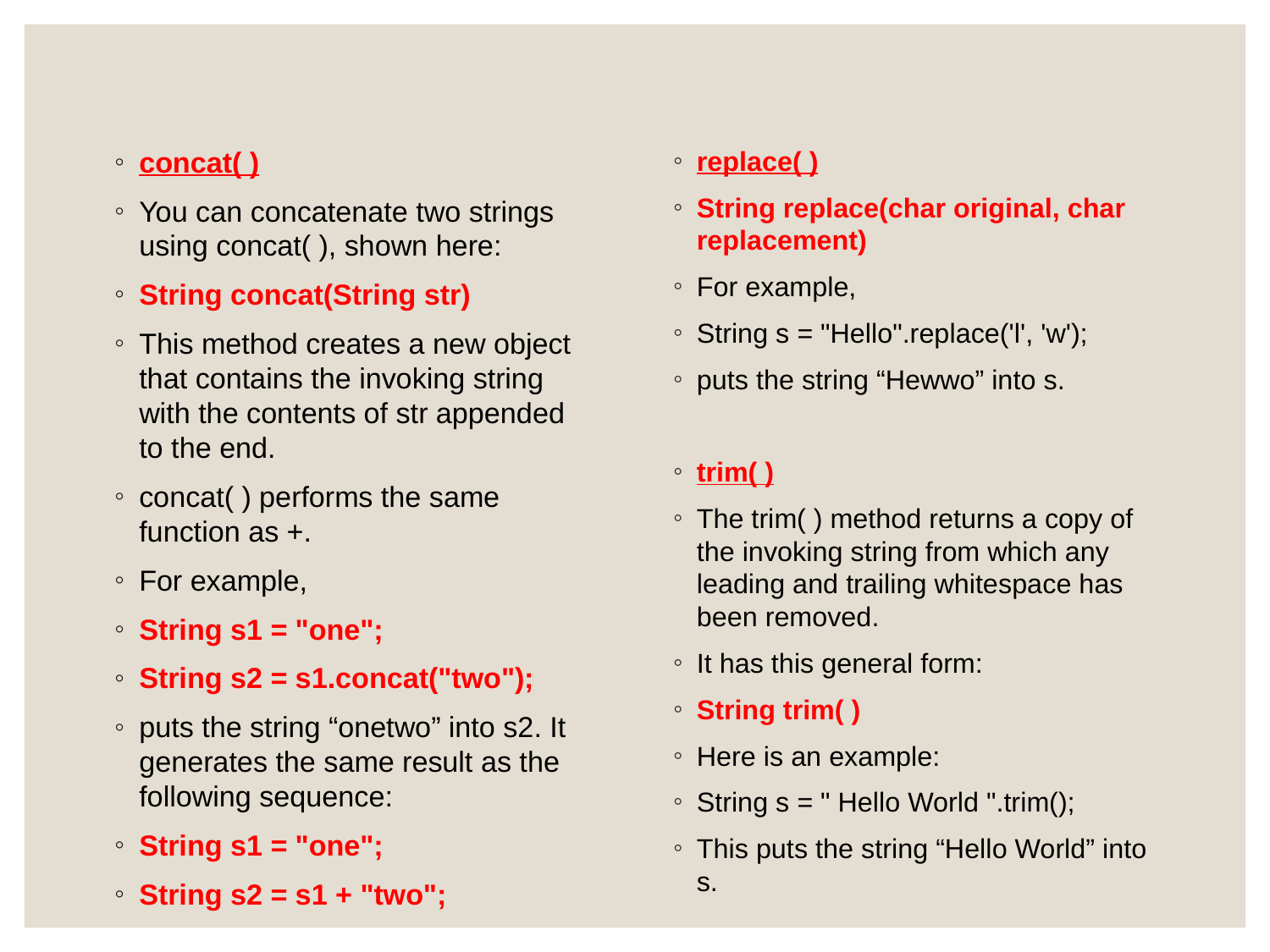

#
concat( )
You can concatenate two strings using concat( ), shown here:
String concat(String str)
This method creates a new object that contains the invoking string with the contents of str appended to the end.
concat( ) performs the same function as +.
For example,
String s1 = "one";
String s2 = s1.concat("two");
puts the string “onetwo” into s2. It generates the same result as the following sequence:
String s1 = "one";
String s2 = s1 + "two";

replace( )
String replace(char original, char replacement)
For example,
String s = "Hello".replace('l', 'w');
puts the string “Hewwo” into s.

trim( )
The trim( ) method returns a copy of the invoking string from which any leading and trailing whitespace has been removed.
It has this general form:
String trim( )
Here is an example:
String s = " Hello World ".trim();
This puts the string “Hello World” into s.